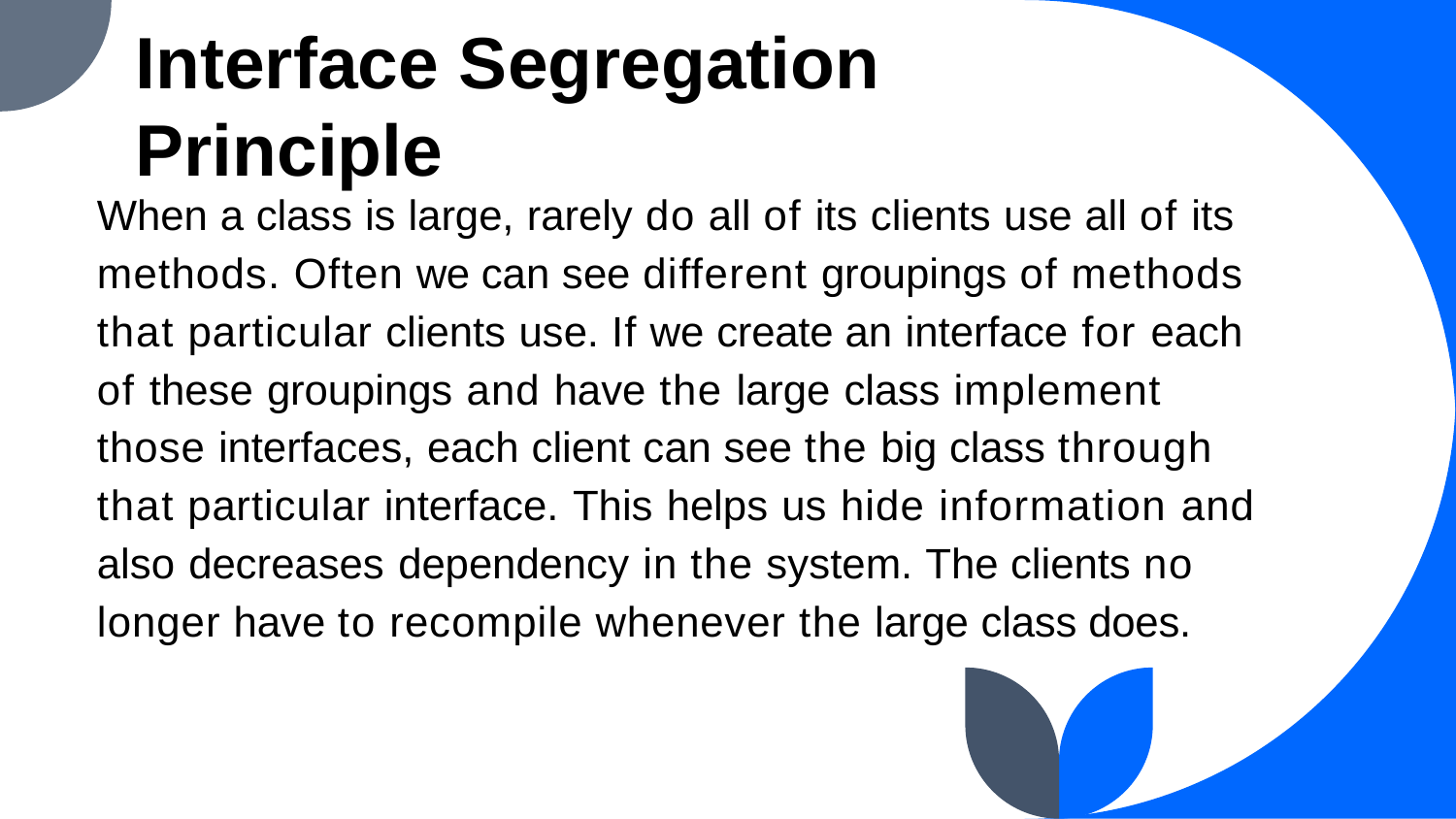

Interface Segregation Principle
When a class is large, rarely do all of its clients use all of its methods. Often we can see different groupings of methods that particular clients use. If we create an interface for each of these groupings and have the large class implement those interfaces, each client can see the big class through that particular interface. This helps us hide information and also decreases dependency in the system. The clients no longer have to recompile whenever the large class does.